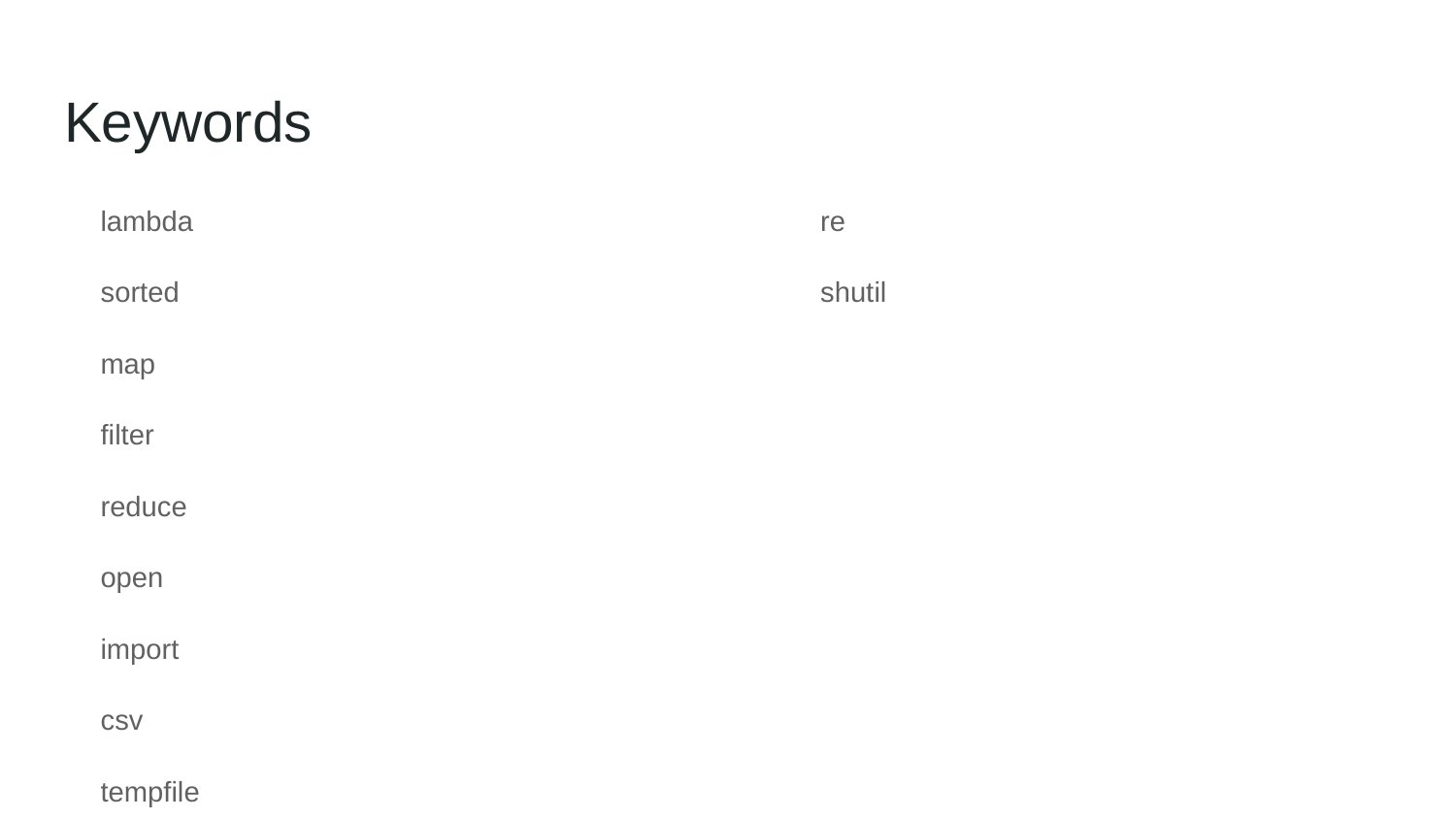

# Keywords
lambda
sorted
map
filter
reduce
open
import
csv
tempfile
try … except
with
os
datetime

re
shutil